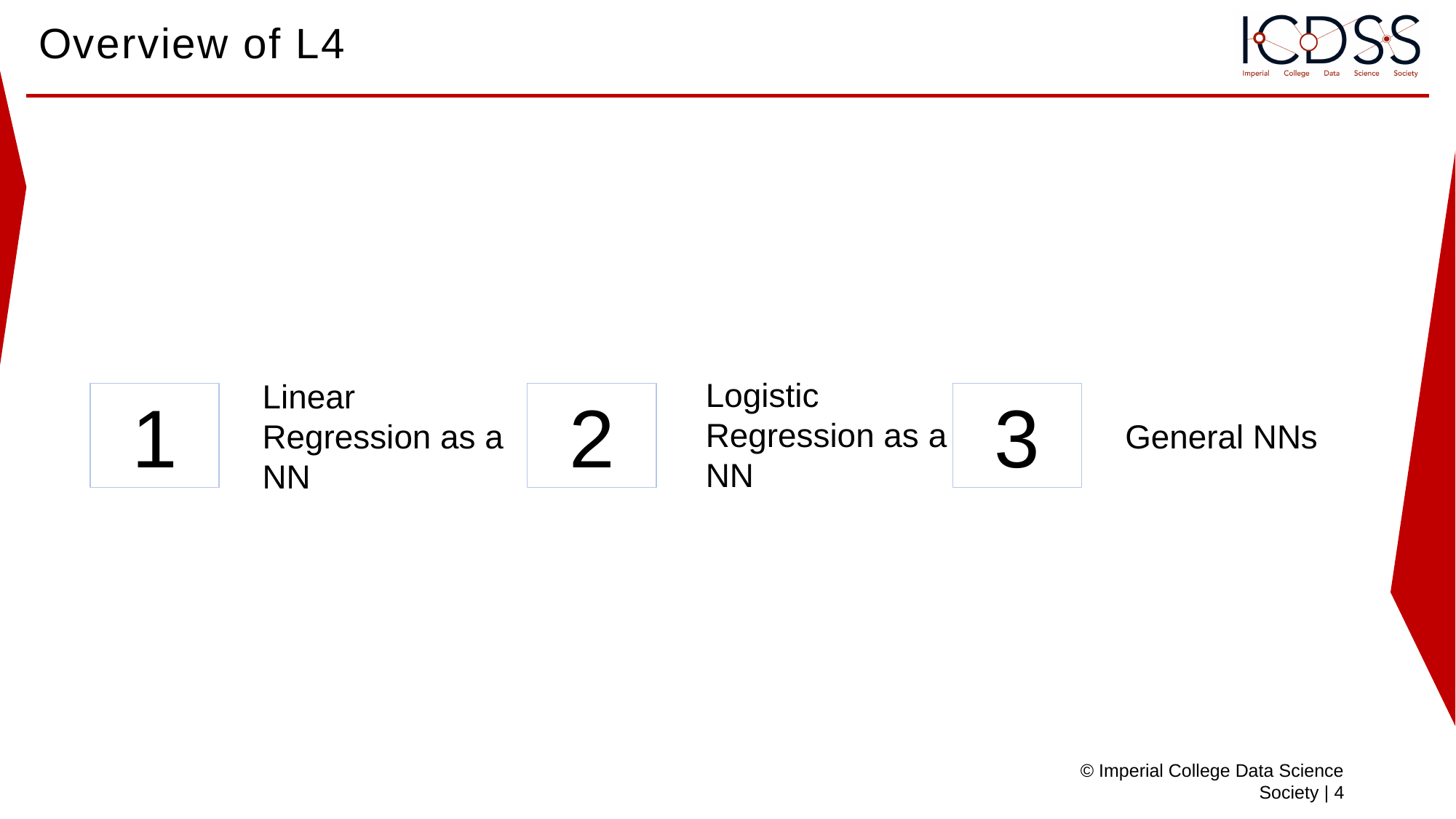

# Overview of L4
1
Linear Regression as a NN
2
Logistic Regression as a NN
3
General NNs
© Imperial College Data Science Society | 4